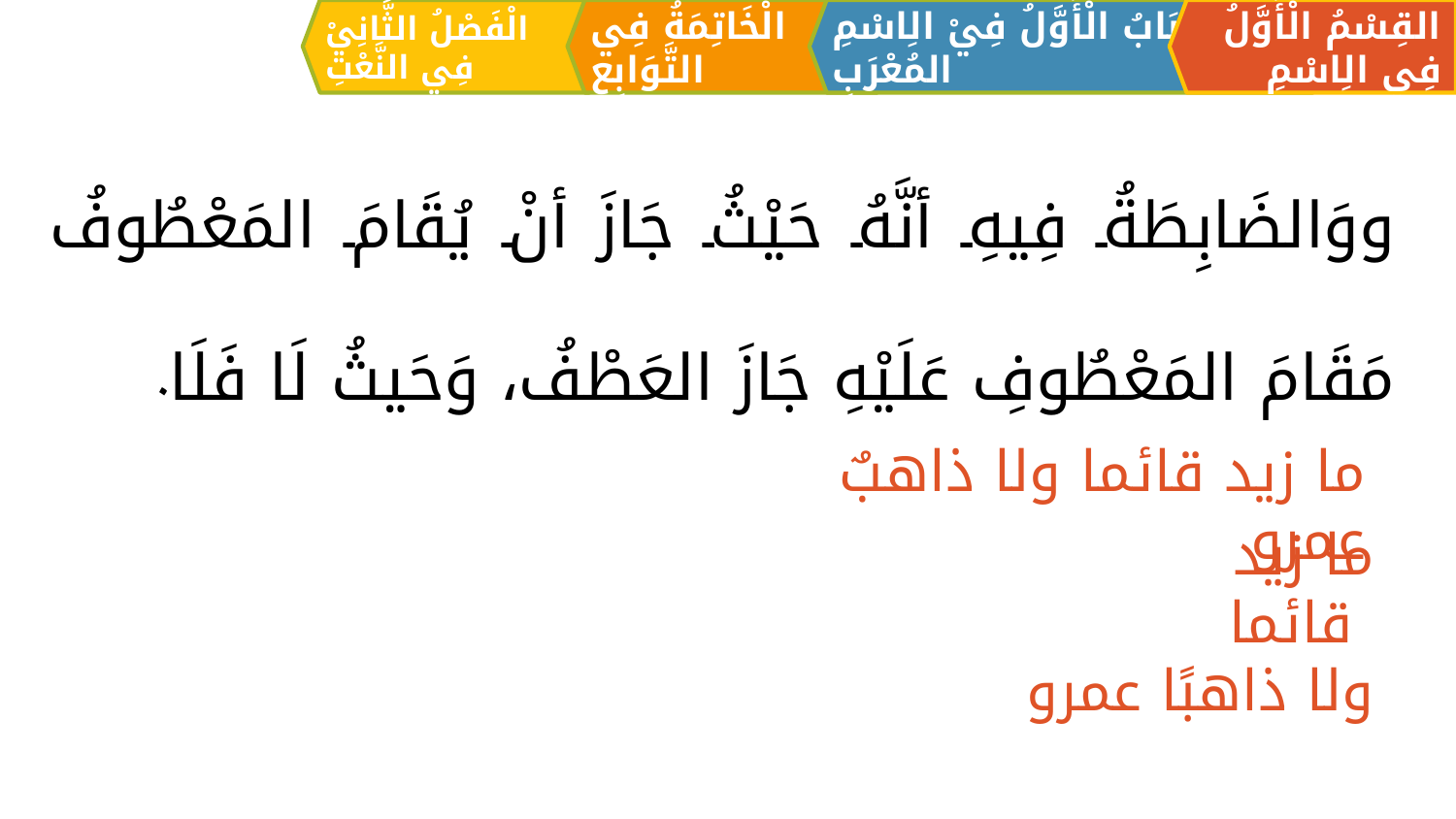

الْفَصْلُ الثَّانِيْ فِي النَّعْتِ
الْخَاتِمَةُ فِي التَّوَابِعِ
القِسْمُ الْأَوَّلُ فِي الِاسْمِ
اَلبَابُ الْأَوَّلُ فِيْ الِاسْمِ المُعْرَبِ
ووَالضَابِطَةُ فِيهِ أنَّهُ حَيْثُ جَازَ أنْ يُقَامَ المَعْطُوفُ مَقَامَ المَعْطُوفِ عَلَيْهِ جَازَ العَطْفُ، وَحَيثُ لَا فَلَا.
ما زيد قائما ولا ذاهبٌ عمرو
ما زيد
	 قائما
	ولا ذاهبًا عمرو